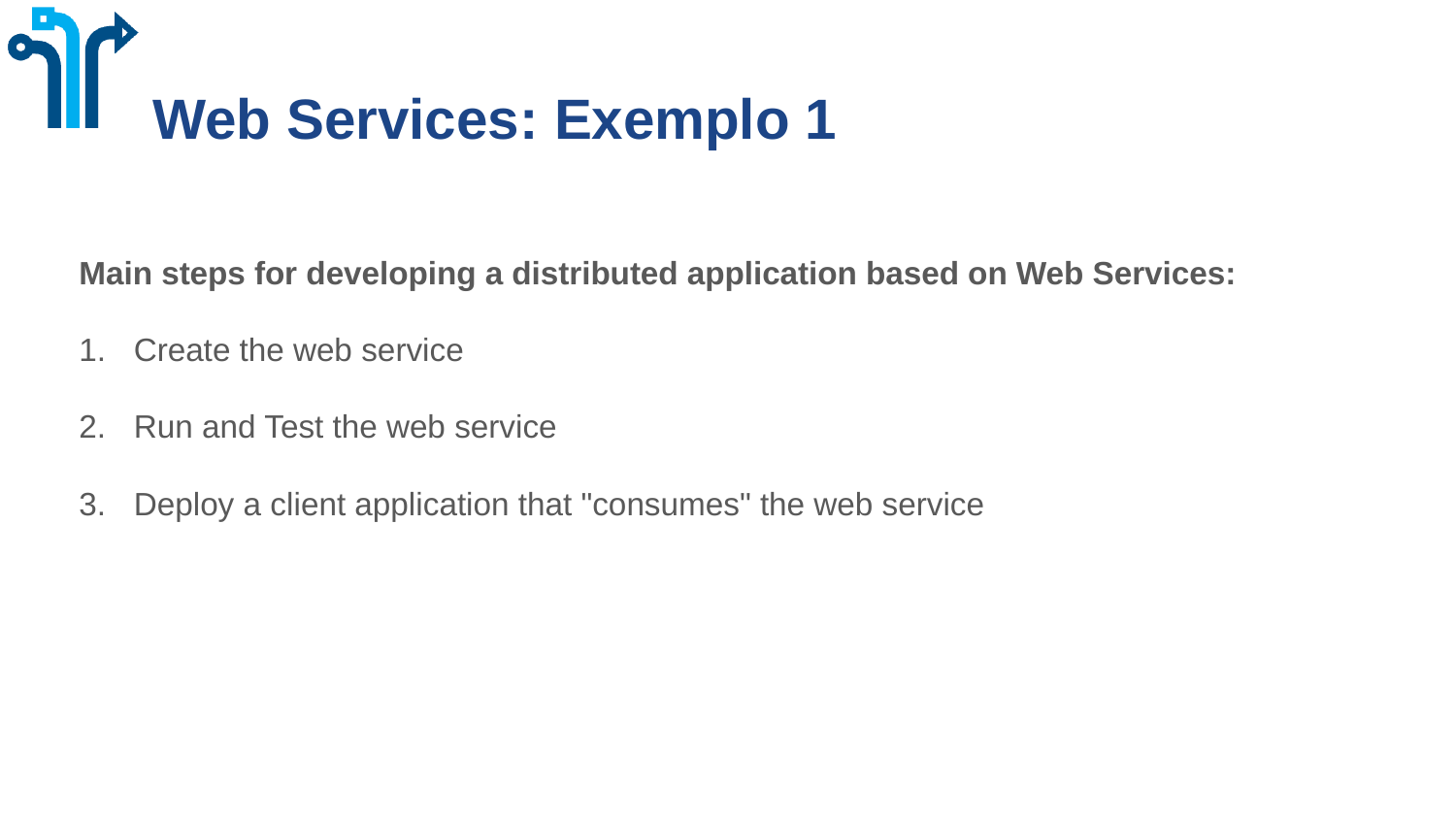

# Web Services: Exemplo 1
Main steps for developing a distributed application based on Web Services:
Create the web service
Run and Test the web service
Deploy a client application that "consumes" the web service